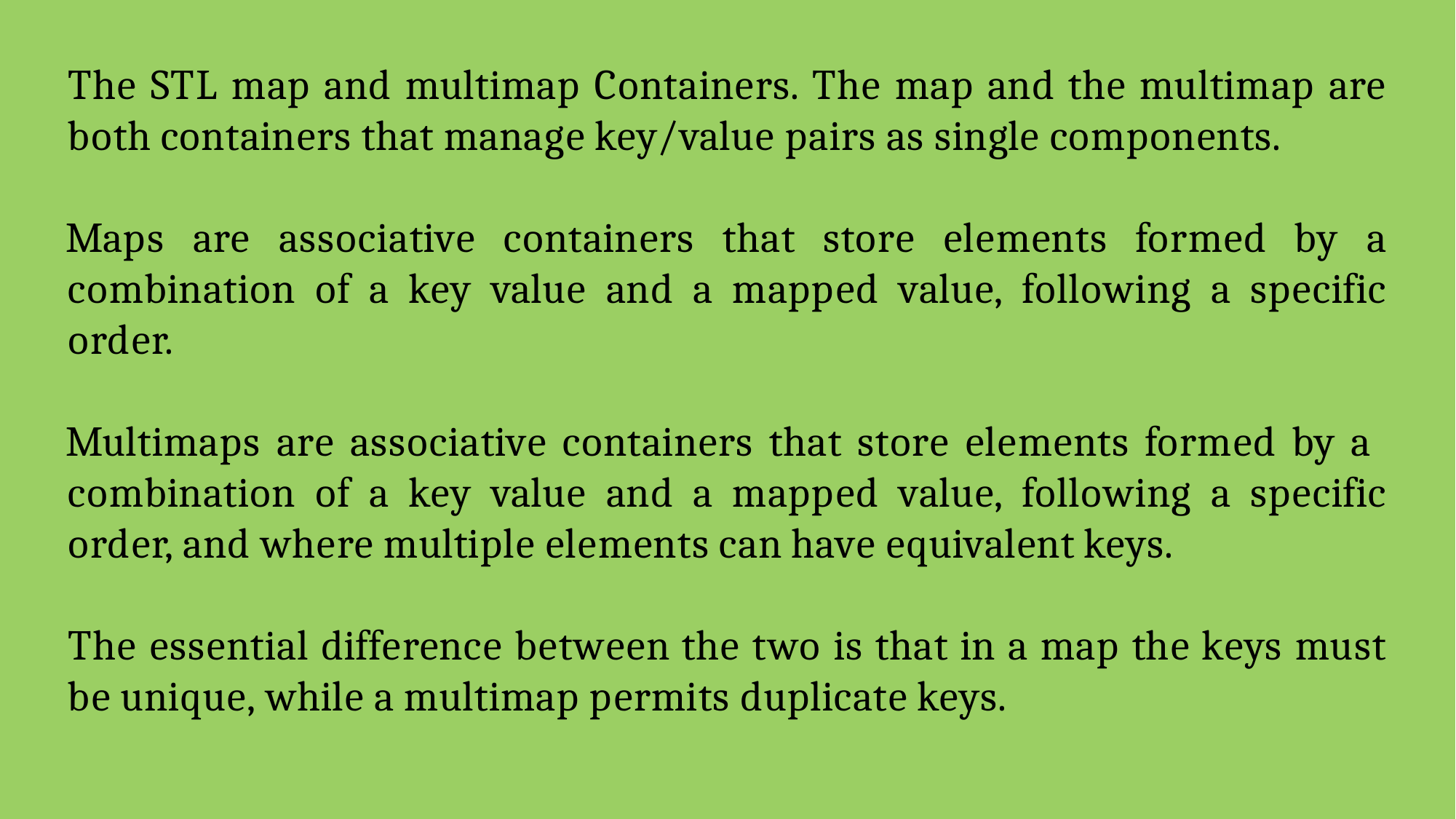

The STL map and multimap Containers. The map and the multimap are both containers that manage key/value pairs as single components.

Maps are associative containers that store elements formed by a combination of a key value and a mapped value, following a specific order.

Multimaps are associative containers that store elements formed by a  combination of a key value and a mapped value, following a specific order, and where multiple elements can have equivalent keys.

The essential difference between the two is that in a map the keys must be unique, while a multimap permits duplicate keys.